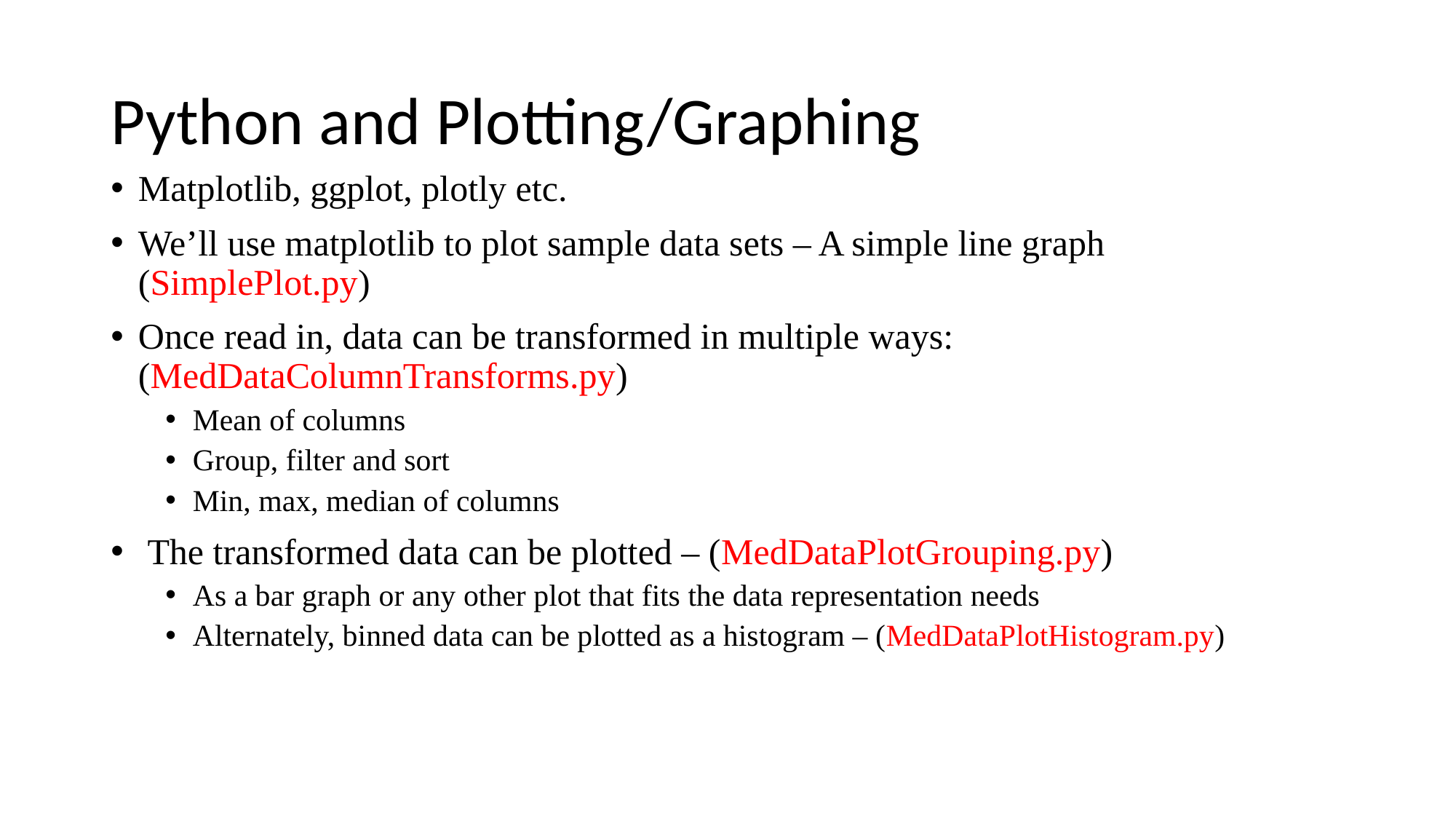

# Python and Plotting/Graphing
Matplotlib, ggplot, plotly etc.
We’ll use matplotlib to plot sample data sets – A simple line graph (SimplePlot.py)
Once read in, data can be transformed in multiple ways: (MedDataColumnTransforms.py)
Mean of columns
Group, filter and sort
Min, max, median of columns
 The transformed data can be plotted – (MedDataPlotGrouping.py)
As a bar graph or any other plot that fits the data representation needs
Alternately, binned data can be plotted as a histogram – (MedDataPlotHistogram.py)